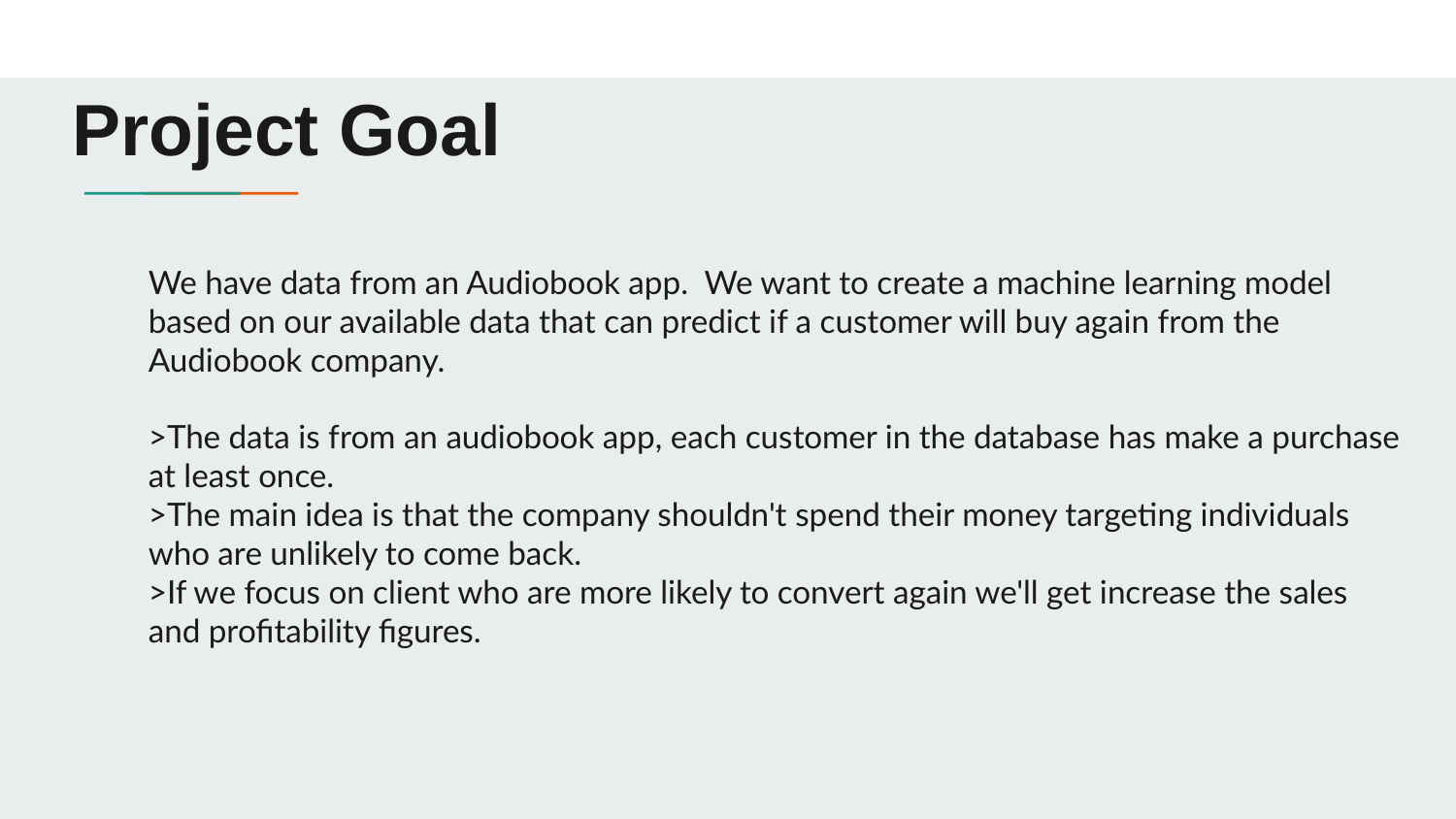

# Project Goal
We have data from an Audiobook app.  We want to create a machine learning model based on our available data that can predict if a customer will buy again from the Audiobook company.

>The data is from an audiobook app, each customer in the database has make a purchase at least once.
>The main idea is that the company shouldn't spend their money targeting individuals who are unlikely to come back.
>If we focus on client who are more likely to convert again we'll get increase the sales and profitability figures.